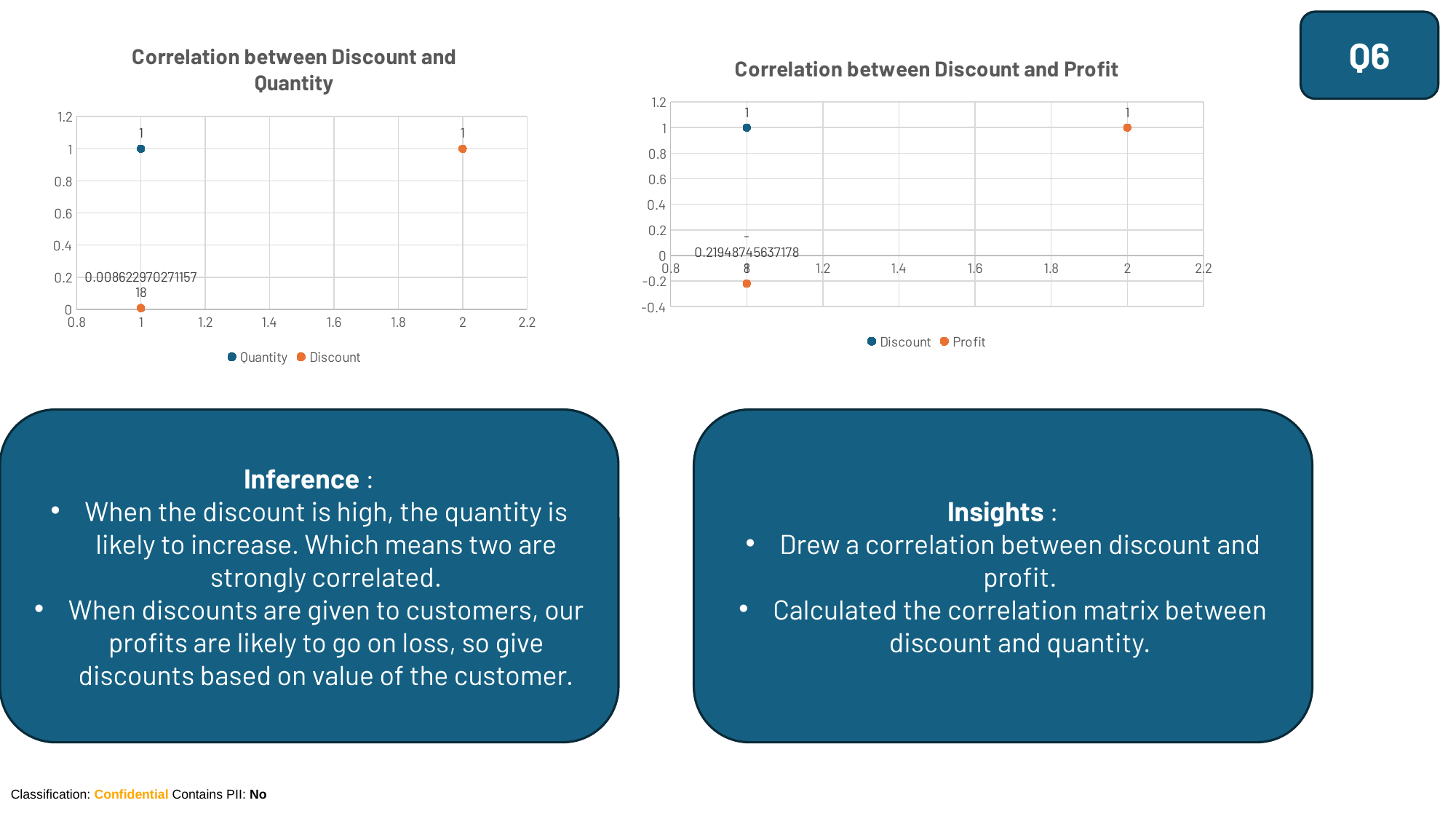

Q6

### Chart: Correlation between Discount and Quantity

| Category | Quantity | Discount |
|---|---|---|

### Chart: Correlation between Discount and Profit

| Category | Discount | Profit |
|---|---|---|
Inference :
When the discount is high, the quantity is likely to increase. Which means two are strongly correlated.
When discounts are given to customers, our profits are likely to go on loss, so give discounts based on value of the customer.
Insights :
Drew a correlation between discount and profit.
Calculated the correlation matrix between discount and quantity.